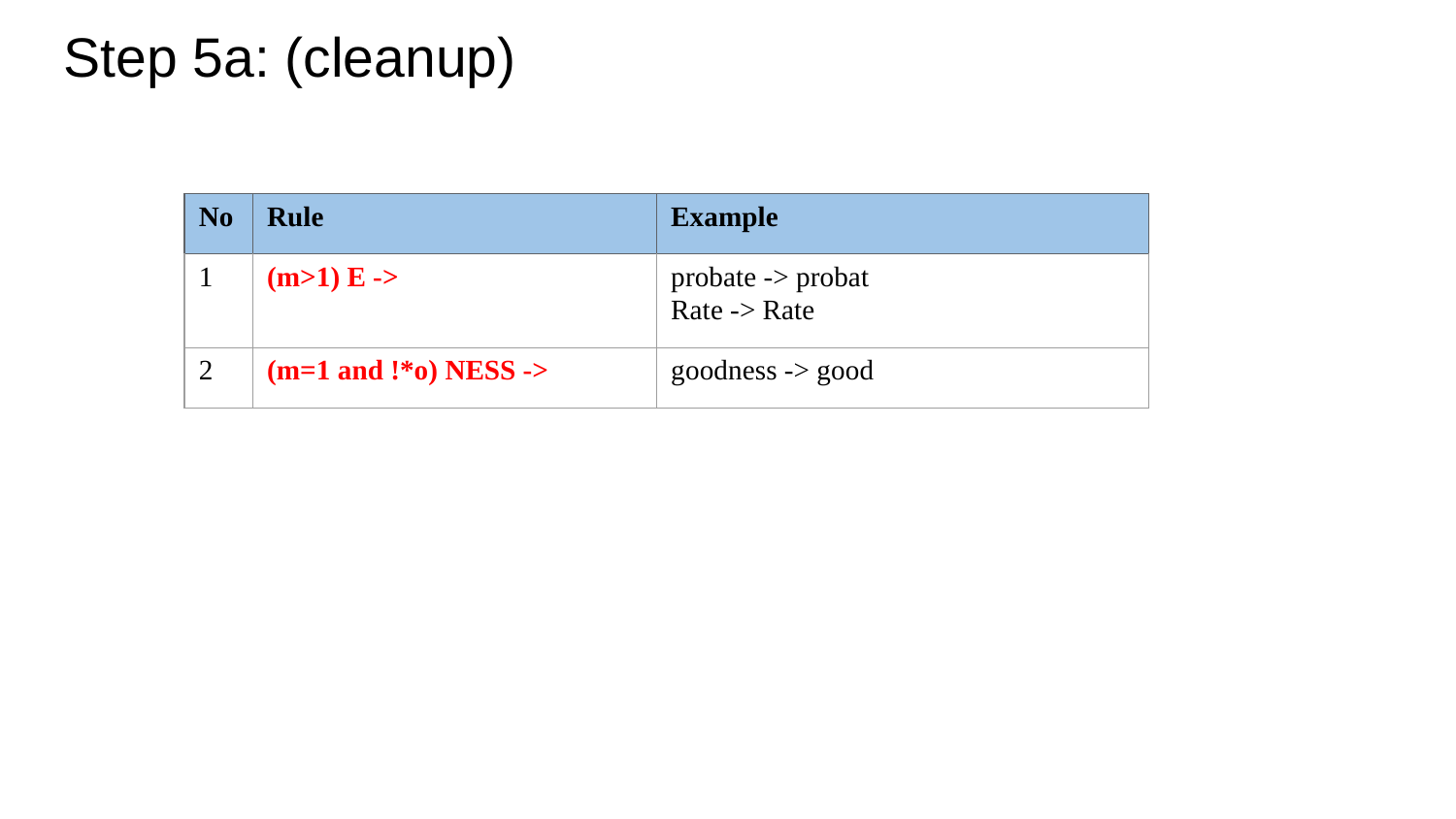

Step 5a: (cleanup)
| No | Rule | Example |
| --- | --- | --- |
| 1 | (m>1) E -> | probate -> probat Rate -> Rate |
| 2 | (m=1 and !\*o) NESS -> | goodness -> good |